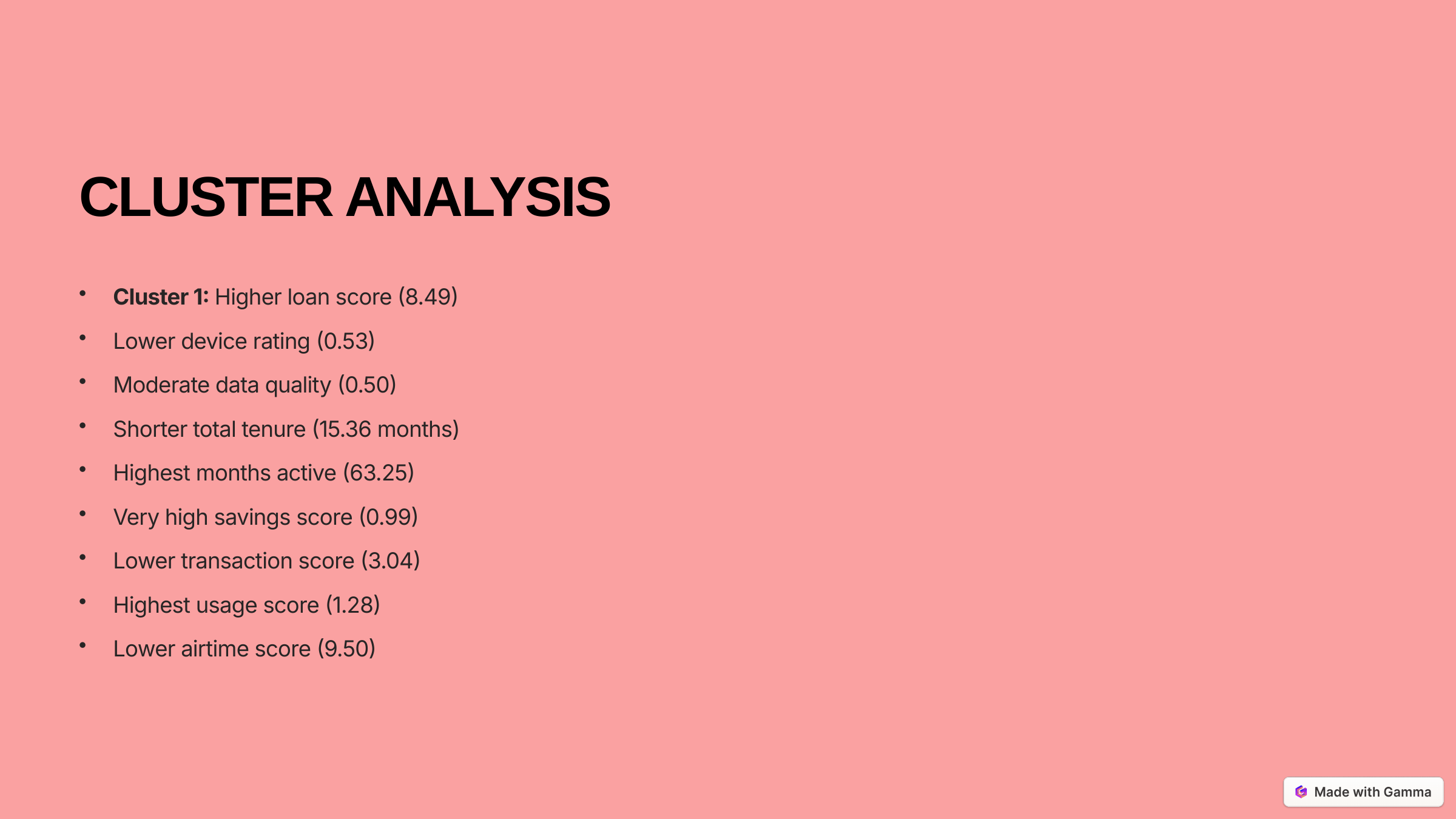

CLUSTER ANALYSIS
Cluster 1: Higher loan score (8.49)
Lower device rating (0.53)
Moderate data quality (0.50)
Shorter total tenure (15.36 months)
Highest months active (63.25)
Very high savings score (0.99)
Lower transaction score (3.04)
Highest usage score (1.28)
Lower airtime score (9.50)